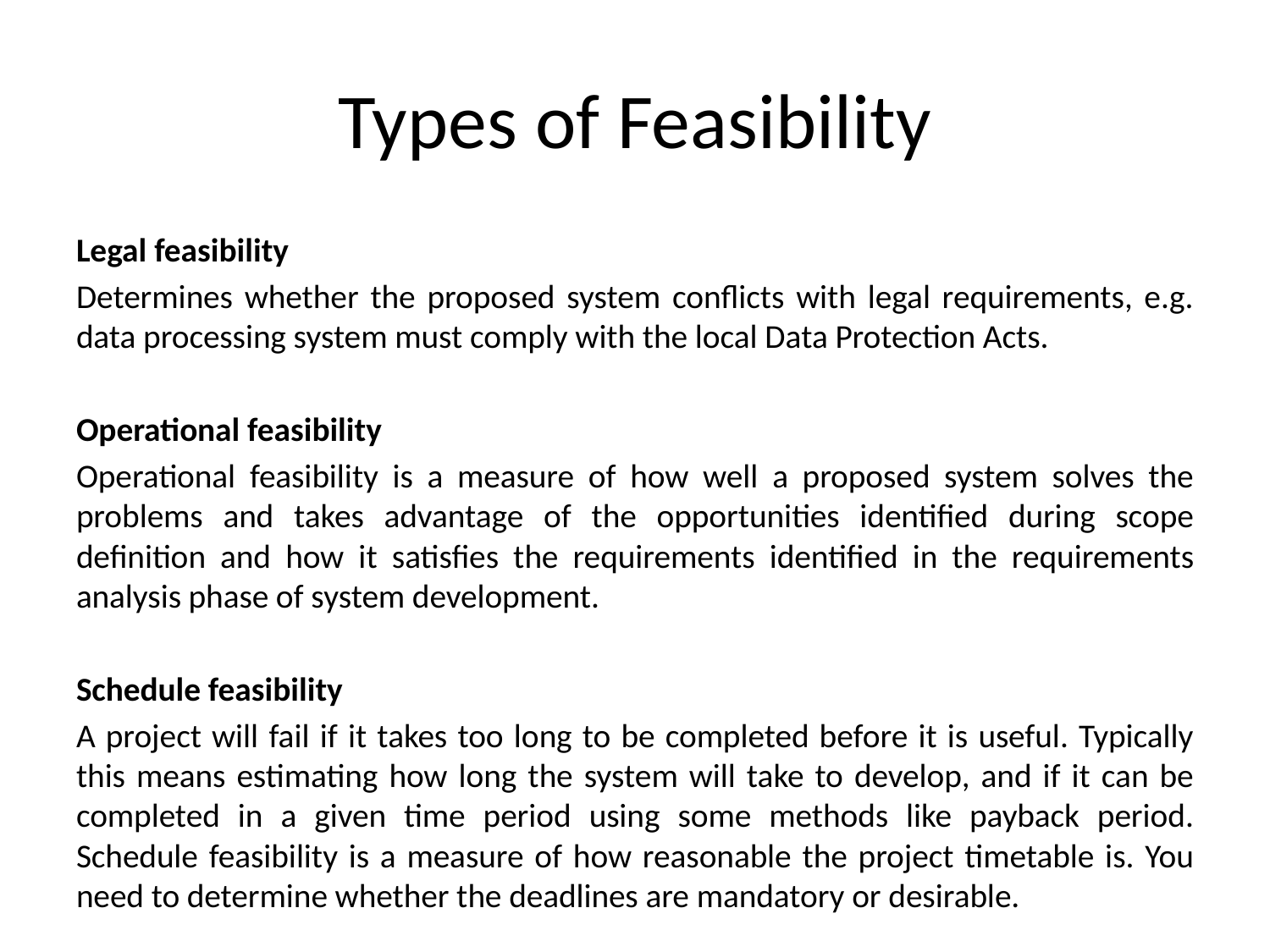

# Types of Feasibility
Legal feasibility
Determines whether the proposed system conflicts with legal requirements, e.g. data processing system must comply with the local Data Protection Acts.

Operational feasibility
Operational feasibility is a measure of how well a proposed system solves the problems and takes advantage of the opportunities identified during scope definition and how it satisfies the requirements identified in the requirements analysis phase of system development.

Schedule feasibility
A project will fail if it takes too long to be completed before it is useful. Typically this means estimating how long the system will take to develop, and if it can be completed in a given time period using some methods like payback period. Schedule feasibility is a measure of how reasonable the project timetable is. You need to determine whether the deadlines are mandatory or desirable.